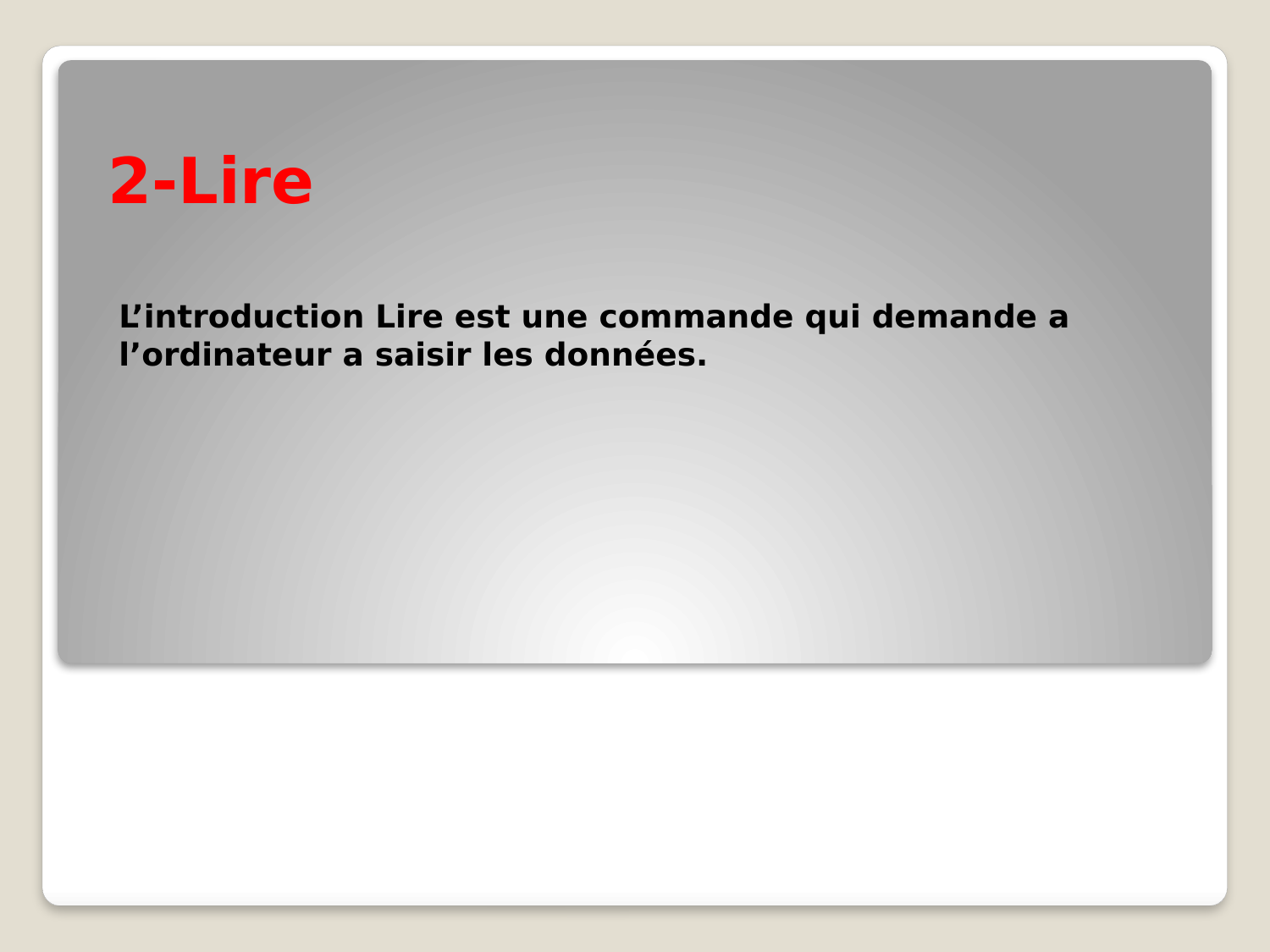

# 2-Lire
L’introduction Lire est une commande qui demande a l’ordinateur a saisir les données.